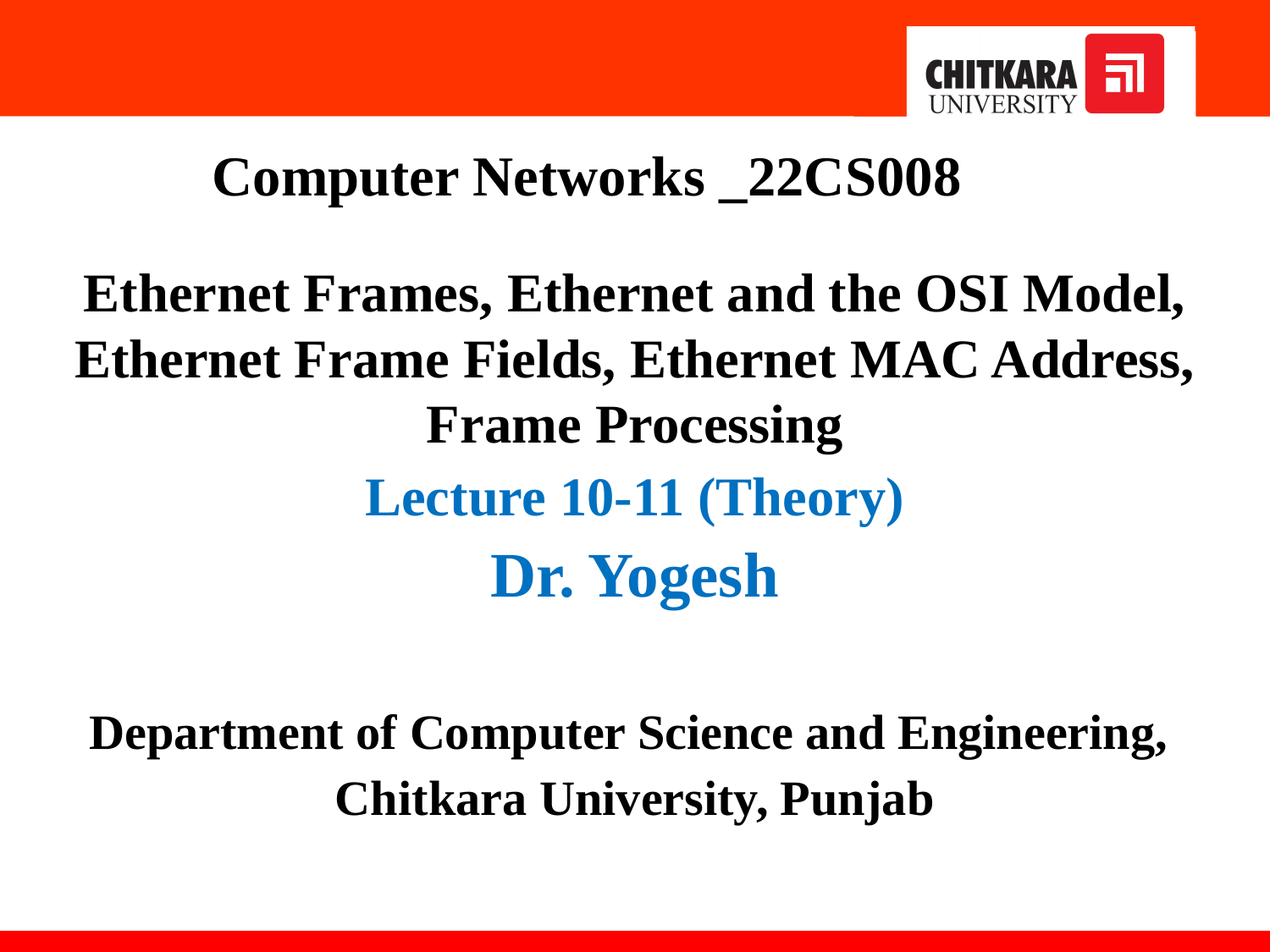

Ethernet Frames, Ethernet and the OSI Model, Ethernet Frame Fields, Ethernet MAC Address, Frame Processing
Lecture 10-11 (Theory)
Dr. Yogesh

Department of Computer Science and Engineering,
Chitkara University, Punjab

Computer Networks _22CS008